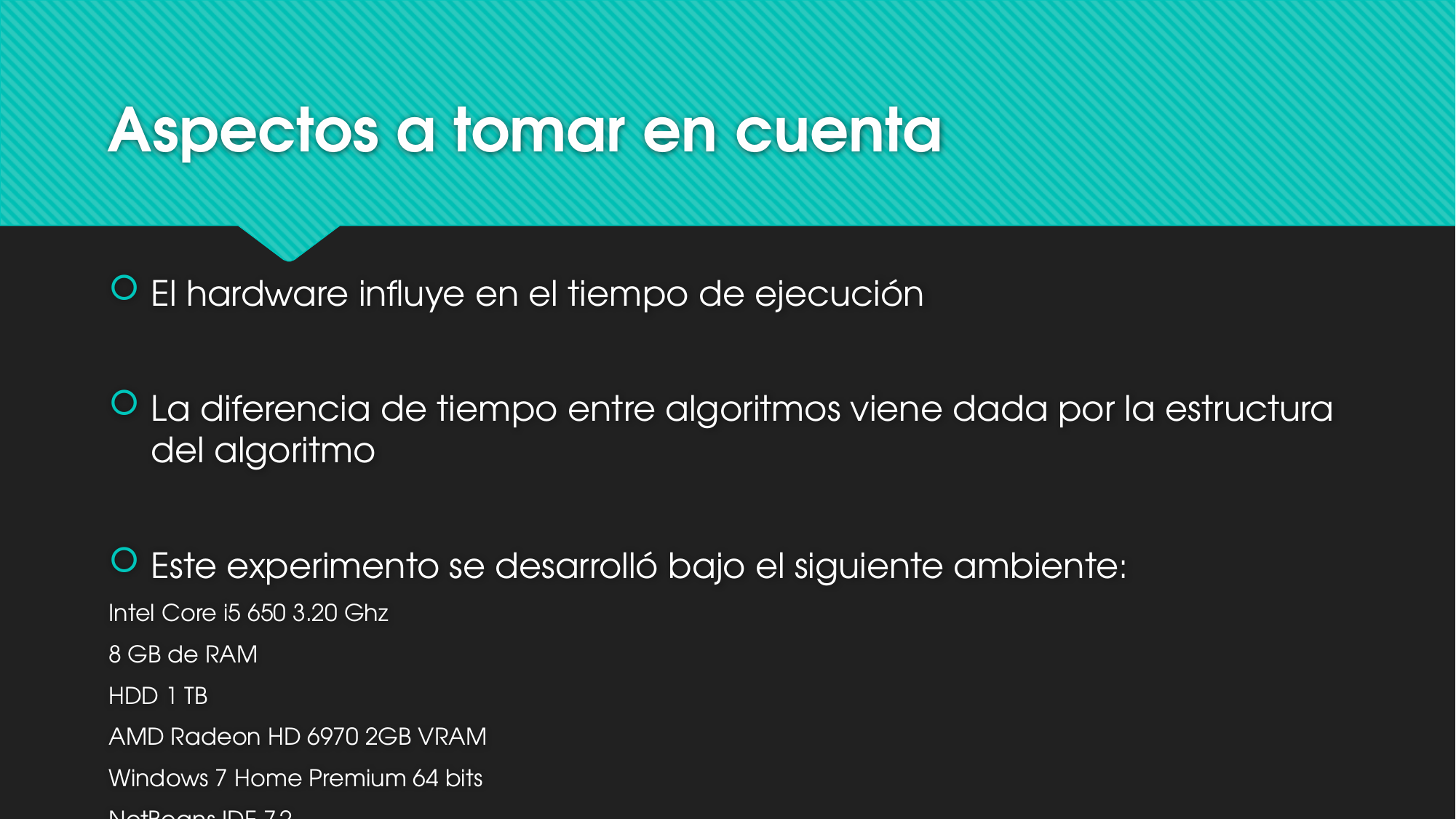

# Aspectos a tomar en cuenta
El hardware influye en el tiempo de ejecución

La diferencia de tiempo entre algoritmos viene dada por la estructura del algoritmo

Este experimento se desarrolló bajo el siguiente ambiente:
Intel Core i5 650 3.20 Ghz
8 GB de RAM
HDD 1 TB
AMD Radeon HD 6970 2GB VRAM
Windows 7 Home Premium 64 bits
NetBeans IDE 7.2